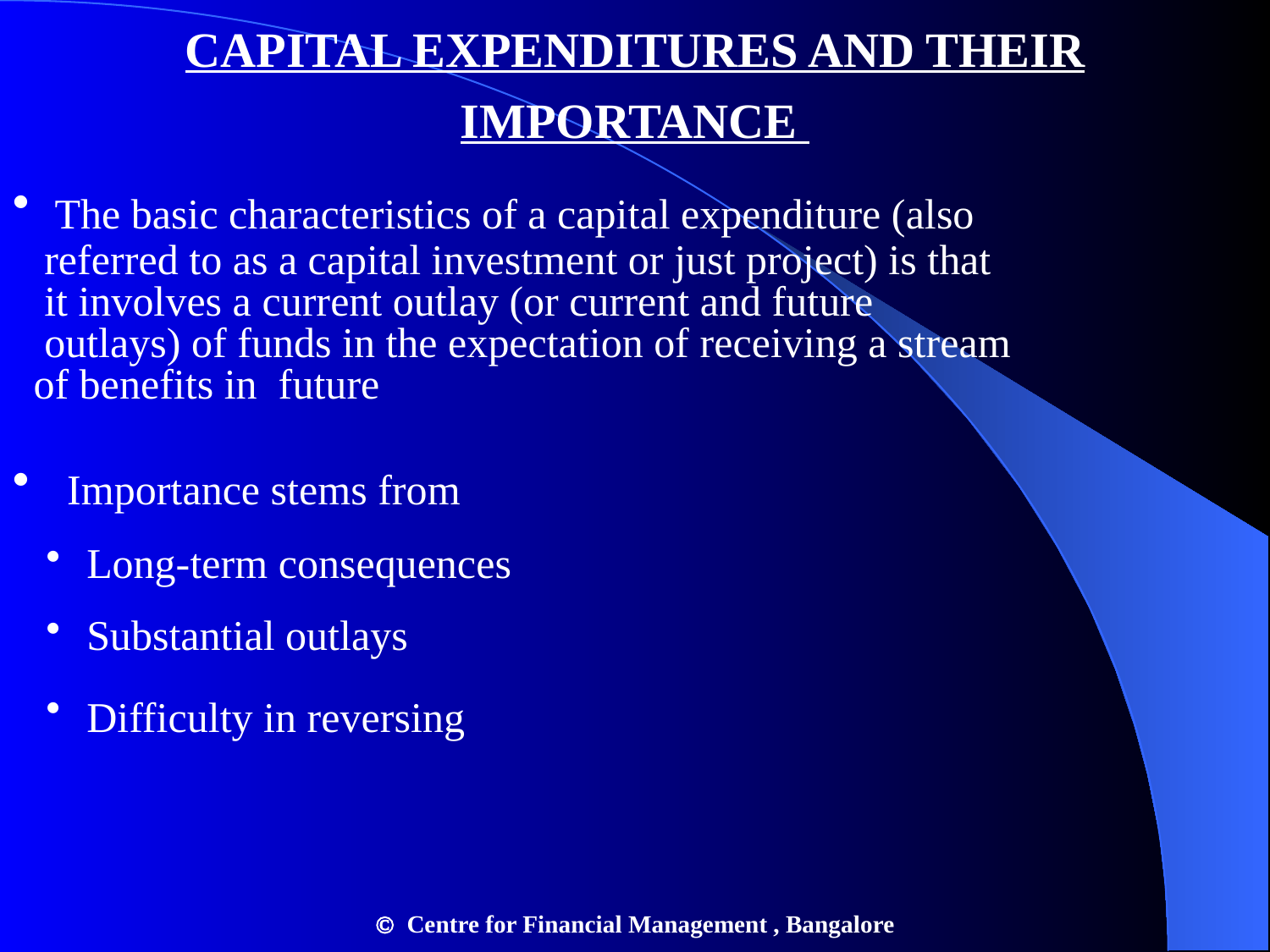

CAPITAL EXPENDITURES AND THEIR IMPORTANCE

 The basic characteristics of a capital expenditure (also
   referred to as a capital investment or just project) is that
   it involves a current outlay (or current and future
   outlays) of funds in the expectation of receiving a stream
  of benefits in  future

  Importance stems from
 Long-term consequences
 Substantial outlays
 Difficulty in reversing
©  Centre for Financial Management , Bangalore